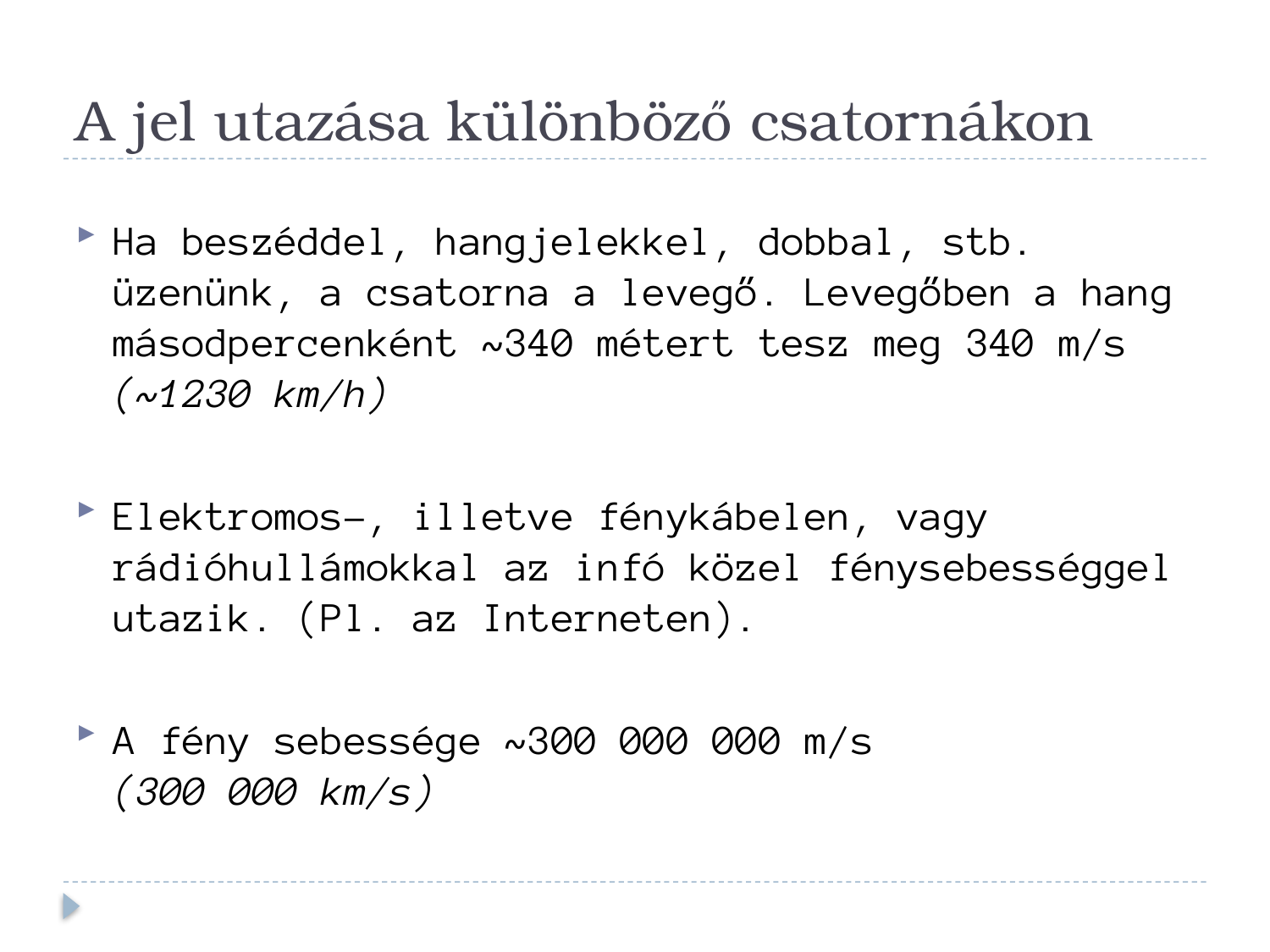

# A jel utazása különböző csatornákon
Ha beszéddel, hangjelekkel, dobbal, stb. üzenünk, a csatorna a levegő. Levegőben a hang másodpercenként ~340 métert tesz meg 340 m/s (~1230 km/h)

Elektromos-, illetve fénykábelen, vagy rádióhullámokkal az infó közel fénysebességgel utazik. (Pl. az Interneten).

A fény sebessége ~300 000 000 m/s (300 000 km/s)